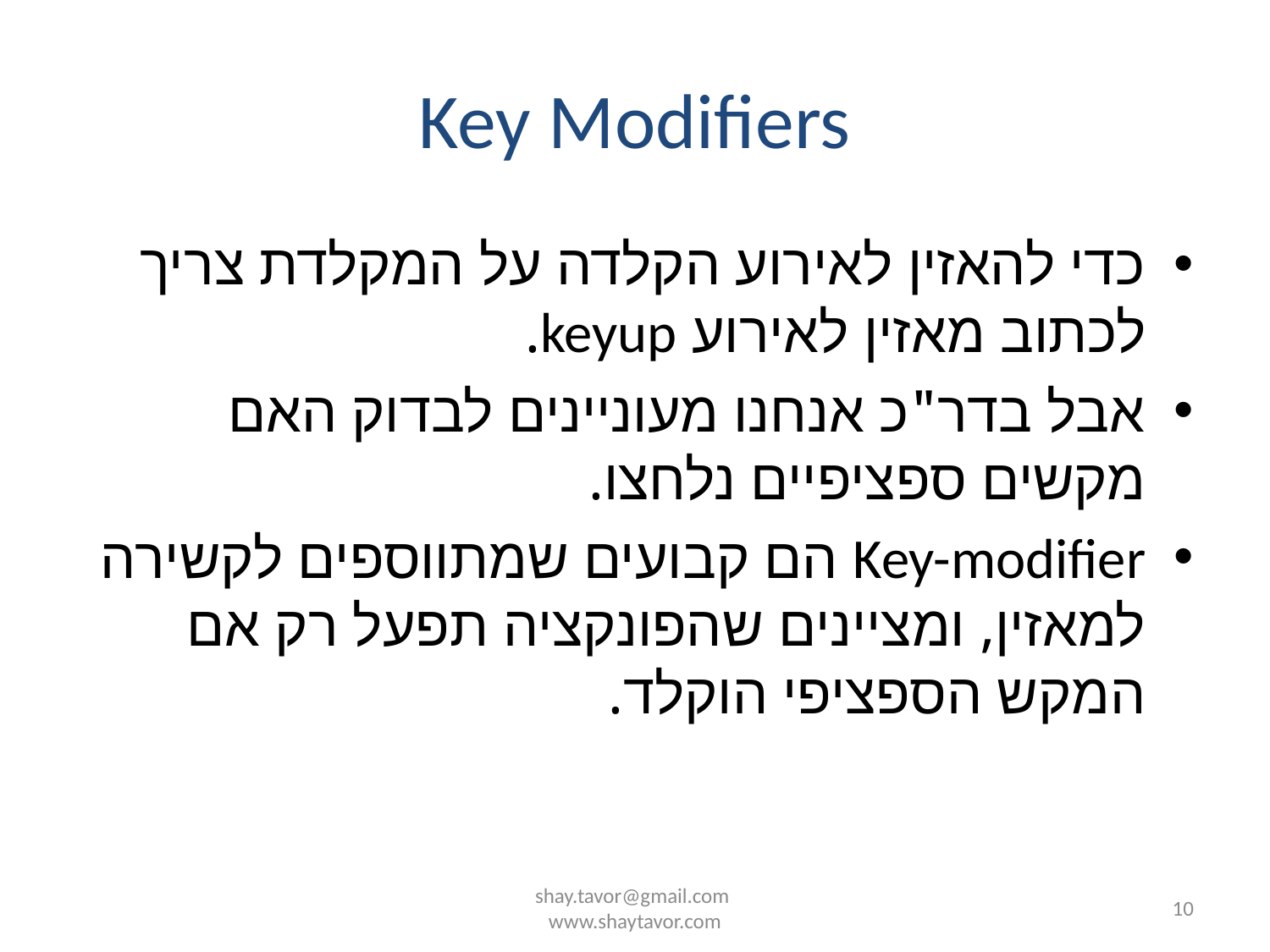

# Key Modifiers
כדי להאזין לאירוע הקלדה על המקלדת צריך לכתוב מאזין לאירוע keyup.
אבל בדר"כ אנחנו מעוניינים לבדוק האם מקשים ספציפיים נלחצו.
Key-modifier הם קבועים שמתווספים לקשירה למאזין, ומציינים שהפונקציה תפעל רק אם המקש הספציפי הוקלד.
shay.tavor@gmail.com
www.shaytavor.com
10